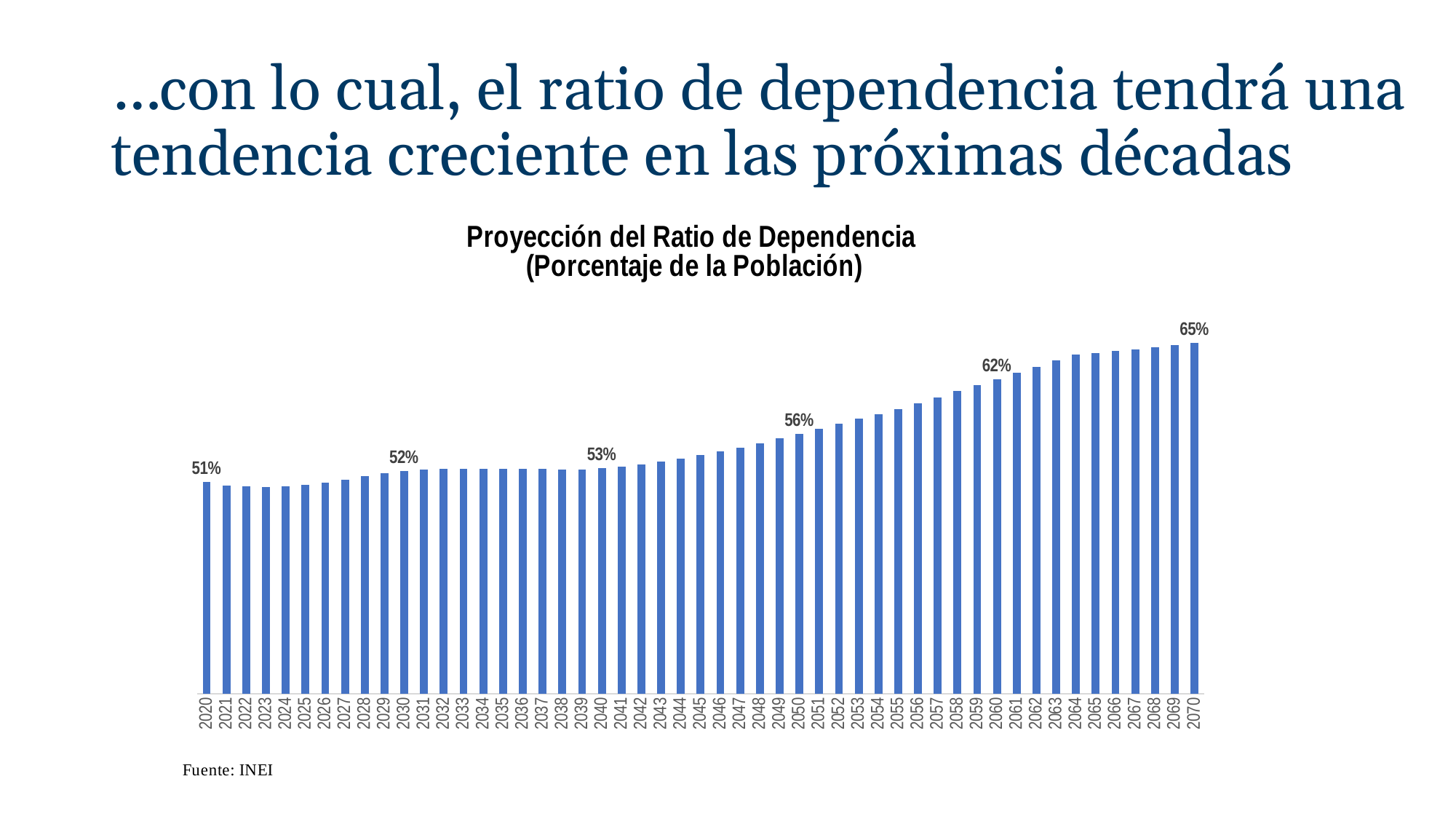

# …con lo cual, el ratio de dependencia tendrá una tendencia creciente en las próximas décadas

### Chart: Proyección del Ratio de Dependencia
(Porcentaje de la Población)

| Category | Pob inactiva / Pob activa |
|---|---|
| 2020 | 0.5125104273263682 |
| 2021 | 0.509485338547464 |
| 2022 | 0.5081305758367994 |
| 2023 | 0.5080004070716719 |
| 2024 | 0.5086843033828637 |
| 2025 | 0.509790670219228 |
| 2026 | 0.5117647492426263 |
| 2027 | 0.5148370186064744 |
| 2028 | 0.5183193700868812 |
| 2029 | 0.5215363575469687 |
| 2030 | 0.5238217101880744 |
| 2031 | 0.5250459598380617 |
| 2032 | 0.525669844556372 |
| 2033 | 0.5259180838009806 |
| 2034 | 0.5260100706461622 |
| 2035 | 0.5261588369920049 |
| 2036 | 0.5261152986151183 |
| 2037 | 0.5257442819299232 |
| 2038 | 0.5254194332496265 |
| 2039 | 0.5255059391671221 |
| 2040 | 0.5263631326803805 |
| 2041 | 0.5280566965616896 |
| 2042 | 0.5303392025495897 |
| 2043 | 0.533099506920532 |
| 2044 | 0.5362281348828594 |
| 2045 | 0.5396172379090804 |
| 2046 | 0.5433436435569161 |
| 2047 | 0.5474856977615646 |
| 2048 | 0.5519378041509356 |
| 2049 | 0.5565944737351426 |
| 2050 | 0.5613493812846797 |
| 2051 | 0.5662560743451269 |
| 2052 | 0.5711788873560069 |
| 2053 | 0.5761178998862923 |
| 2054 | 0.5810731920294947 |
| 2055 | 0.5860448444079944 |
| 2056 | 0.5919937631118587 |
| 2057 | 0.5979795024801708 |
| 2058 | 0.6040024054248482 |
| 2059 | 0.6100628191291325 |
| 2060 | 0.6161610951143022 |
| 2061 | 0.6222975893076399 |
| 2062 | 0.6284726621116803 |
| 2063 | 0.6346866784747695 |
| 2064 | 0.6409400079629626 |
| 2065 | 0.6420930235633926 |
| 2066 | 0.644174247008495 |
| 2067 | 0.6462658432198968 |
| 2068 | 0.6483678899377415 |
| 2069 | 0.6504804656809655 |
| 2070 | 0.6526036497570727 |